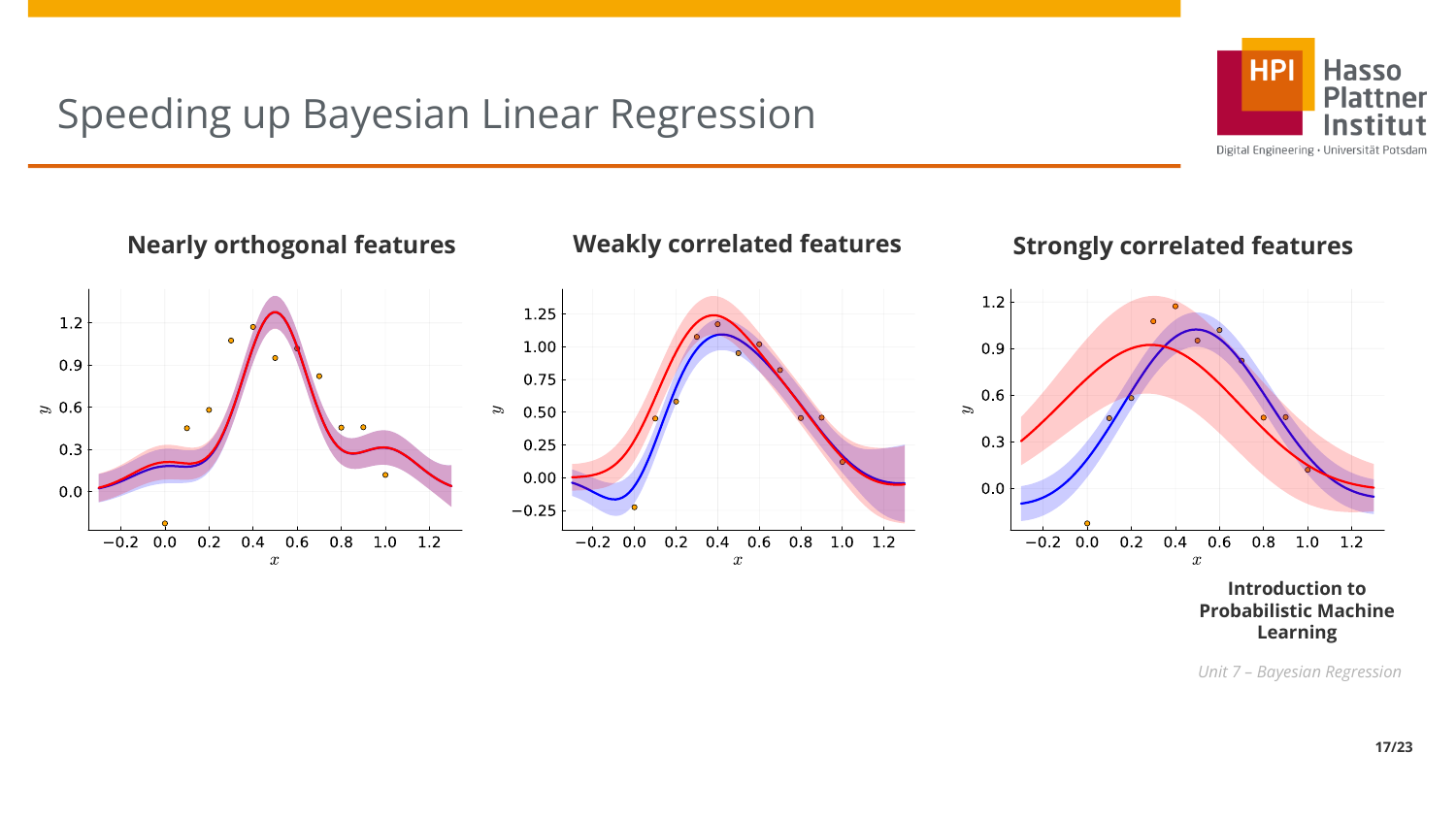

# Speeding up Bayesian Linear Regression
Weakly correlated features
Nearly orthogonal features
Strongly correlated features